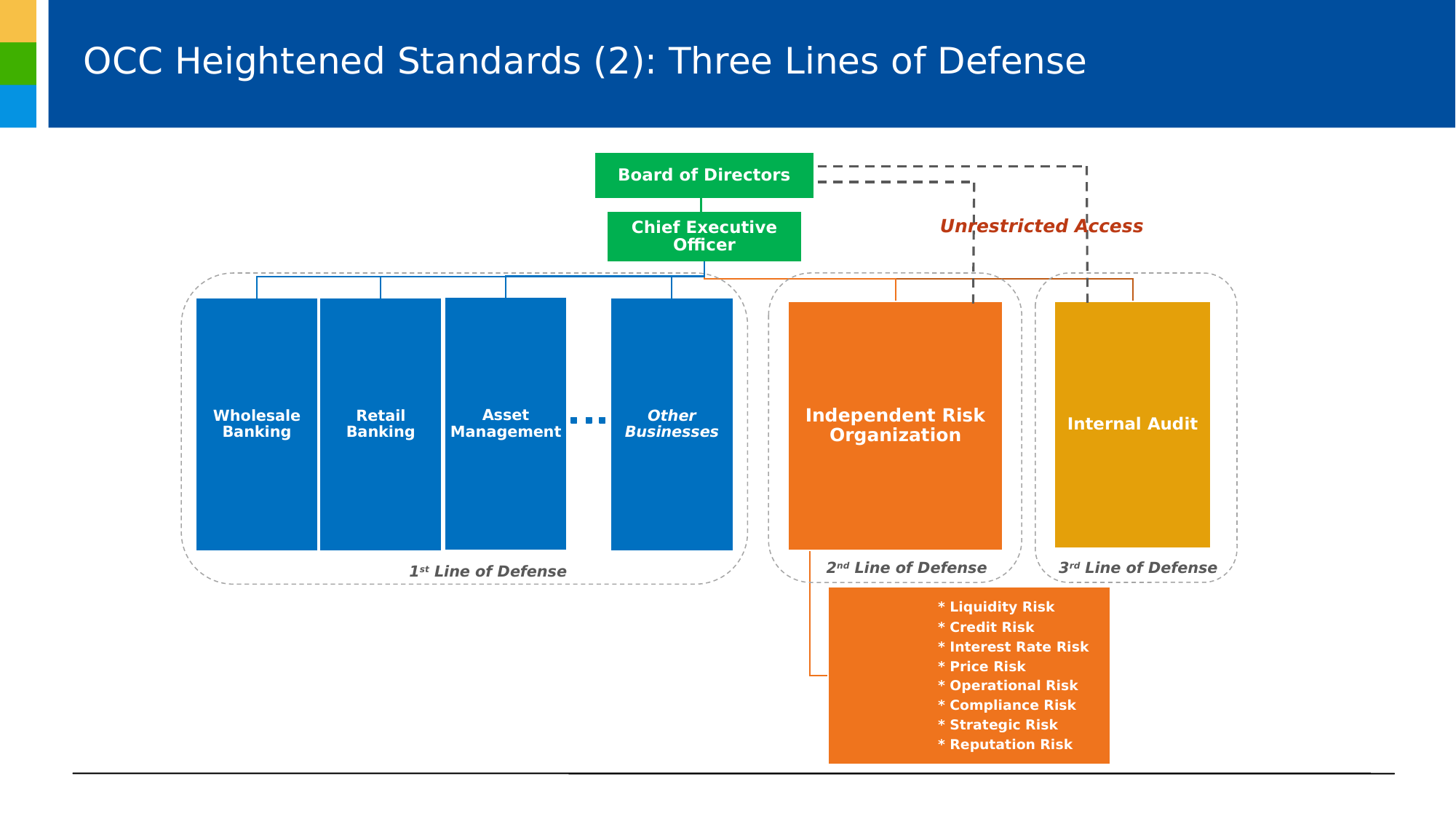

# OCC Heightened Standards (2): Three Lines of Defense
Board of Directors
Chief Executive Officer
Wholesale Banking
Retail Banking
Asset Management
Other Businesses
Independent Risk Organization
	* Liquidity Risk
	* Credit Risk
	* Interest Rate Risk
	* Price Risk
	* Operational Risk
	* Compliance Risk
	* Strategic Risk
	* Reputation Risk
Internal Audit
Unrestricted Access

2nd Line of Defense
3rd Line of Defense
1st Line of Defense